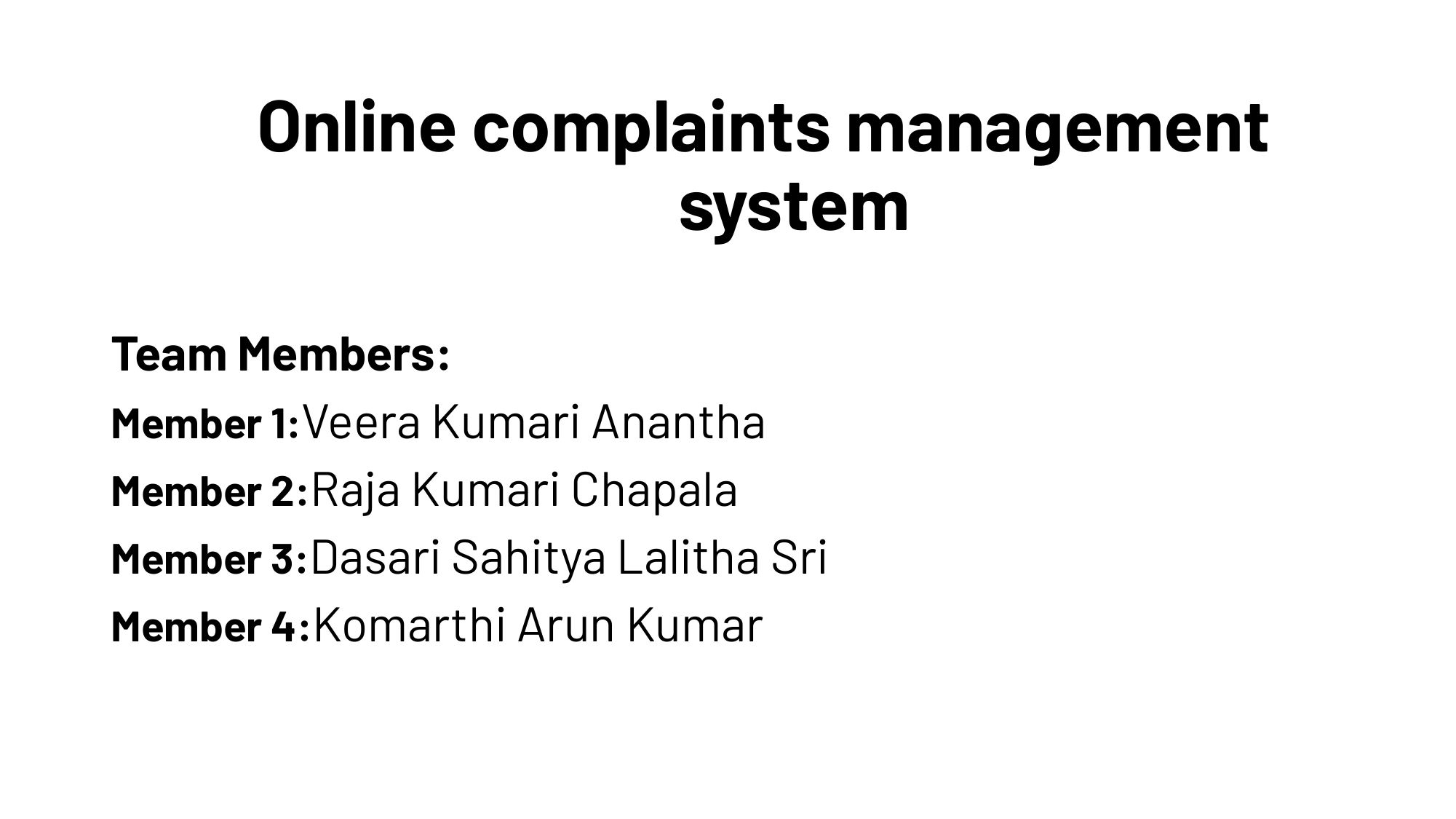

# Online complaints management system
Team Members:
Member 1:Veera Kumari Anantha
Member 2:Raja Kumari Chapala
Member 3:Dasari Sahitya Lalitha Sri
Member 4:Komarthi Arun Kumar